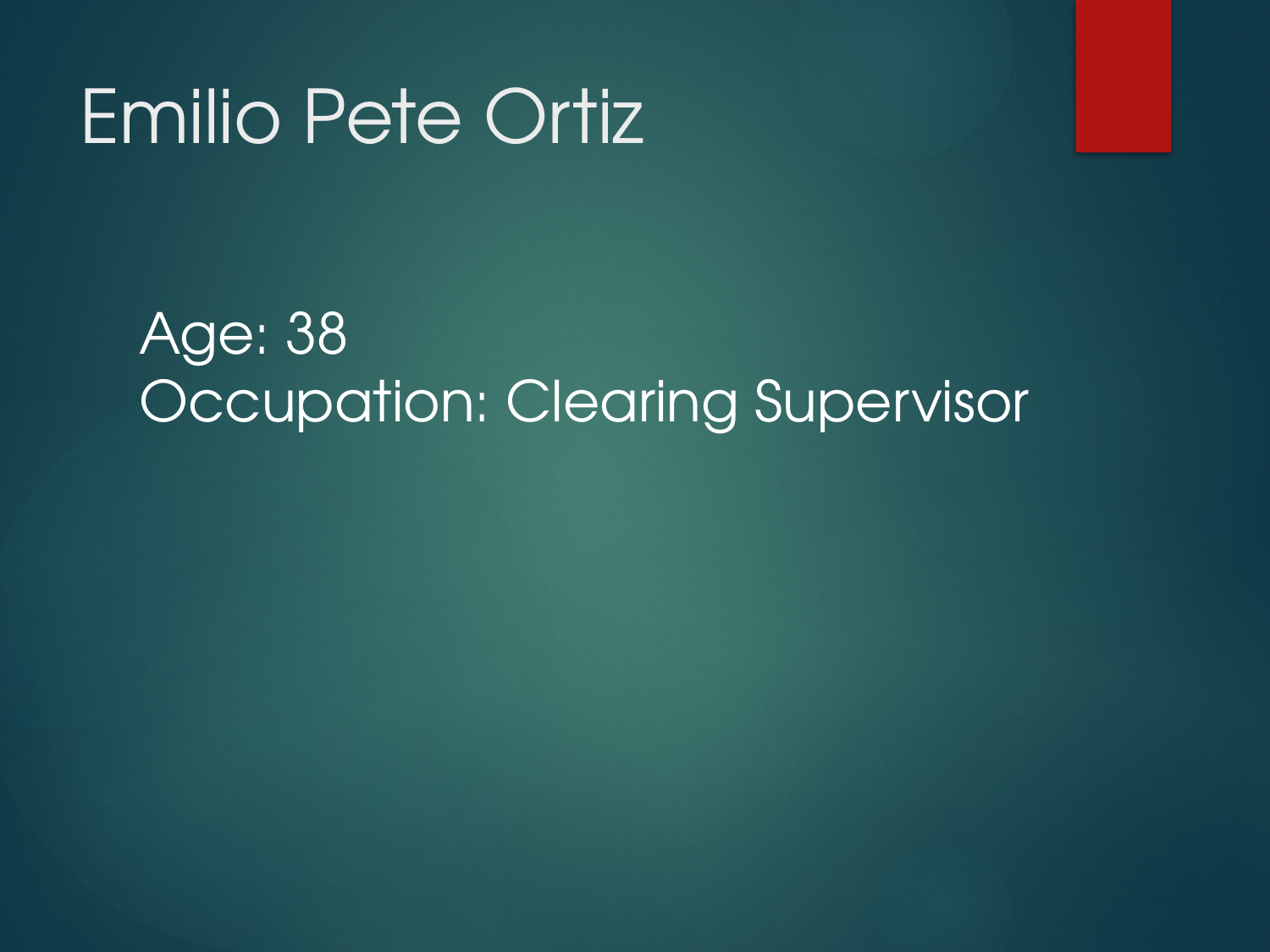

# Emilio Pete Ortiz

Age: 38
Occupation: Clearing Supervisor